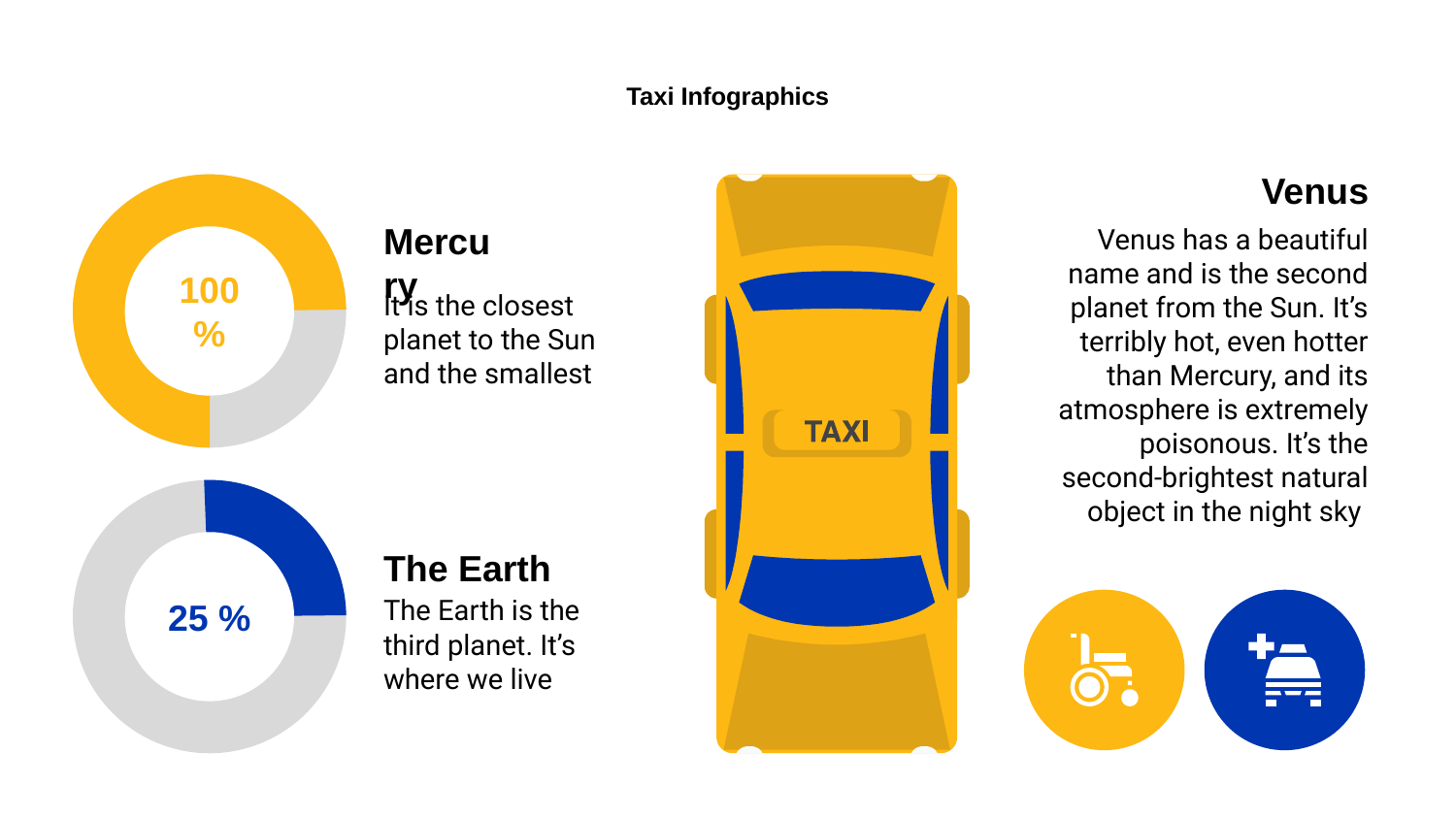

# Taxi Infographics
Venus
Venus has a beautiful name and is the second planet from the Sun. It’s terribly hot, even hotter than Mercury, and its atmosphere is extremely poisonous. It’s the second-brightest natural object in the night sky

100 %
Mercury
It is the closest planet to the Sun and the smallest

25 %
The Earth
The Earth is the third planet. It’s where we live
%